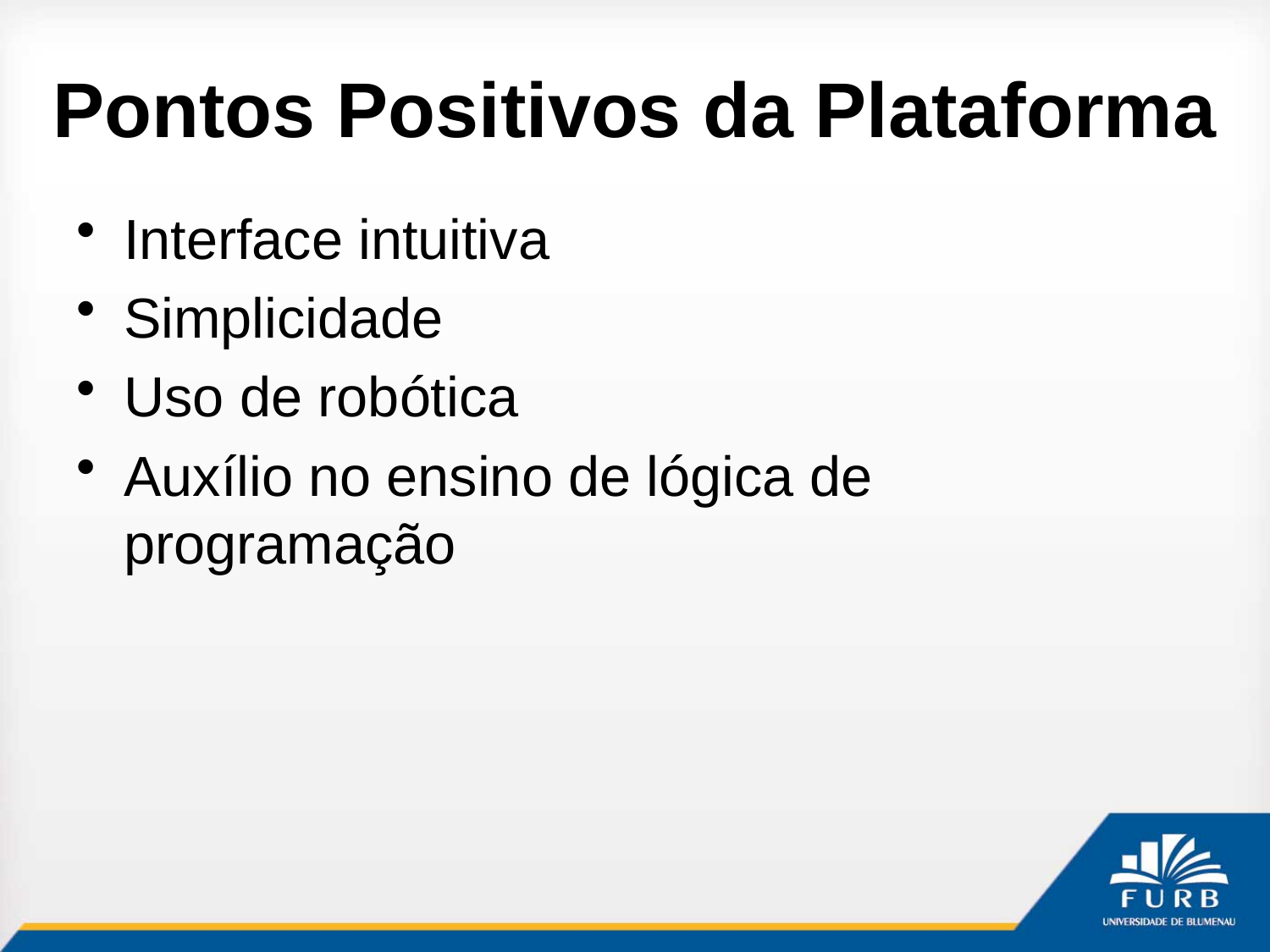

# Pontos Positivos da Plataforma
Interface intuitiva
Simplicidade
Uso de robótica
Auxílio no ensino de lógica de programação